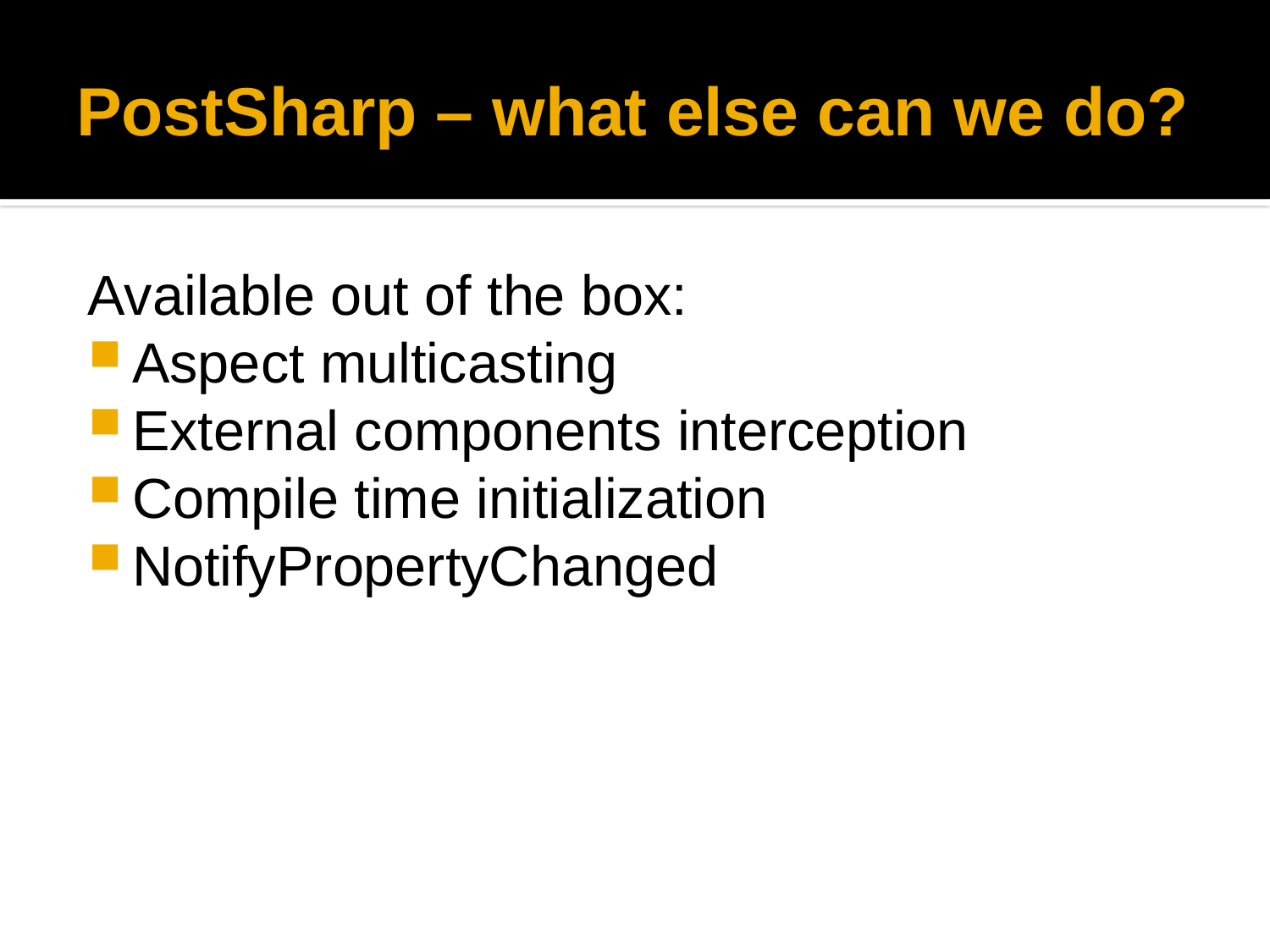

# PostSharp – what else can we do?
Available out of the box:
Aspect multicasting
External components interception
Compile time initialization
NotifyPropertyChanged